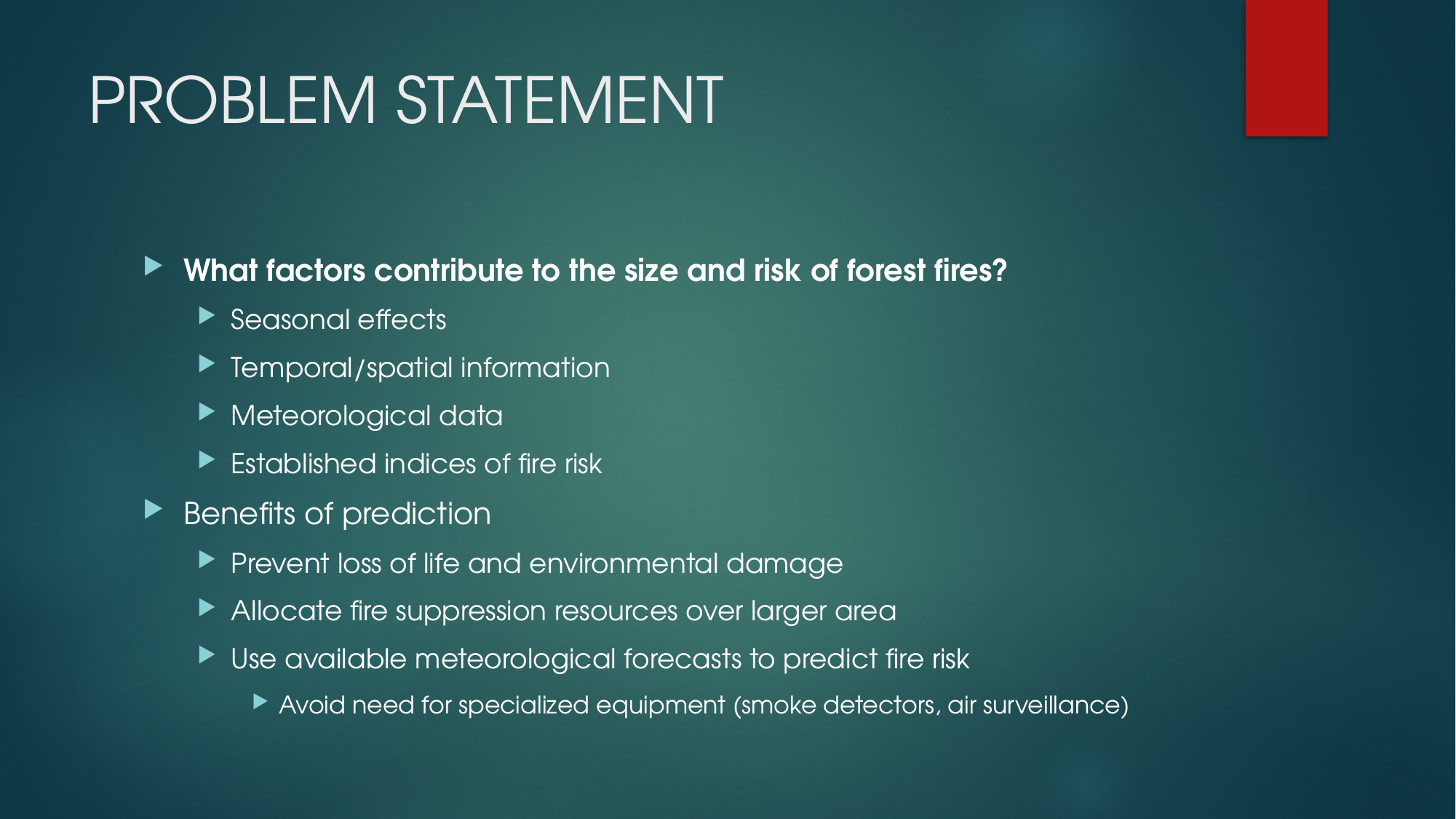

# PROBLEM STATEMENT
What factors contribute to the size and risk of forest fires?
Seasonal effects
Temporal/spatial information
Meteorological data
Established indices of fire risk
Benefits of prediction
Prevent loss of life and environmental damage
Allocate fire suppression resources over larger area
Use available meteorological forecasts to predict fire risk
Avoid need for specialized equipment (smoke detectors, air surveillance)